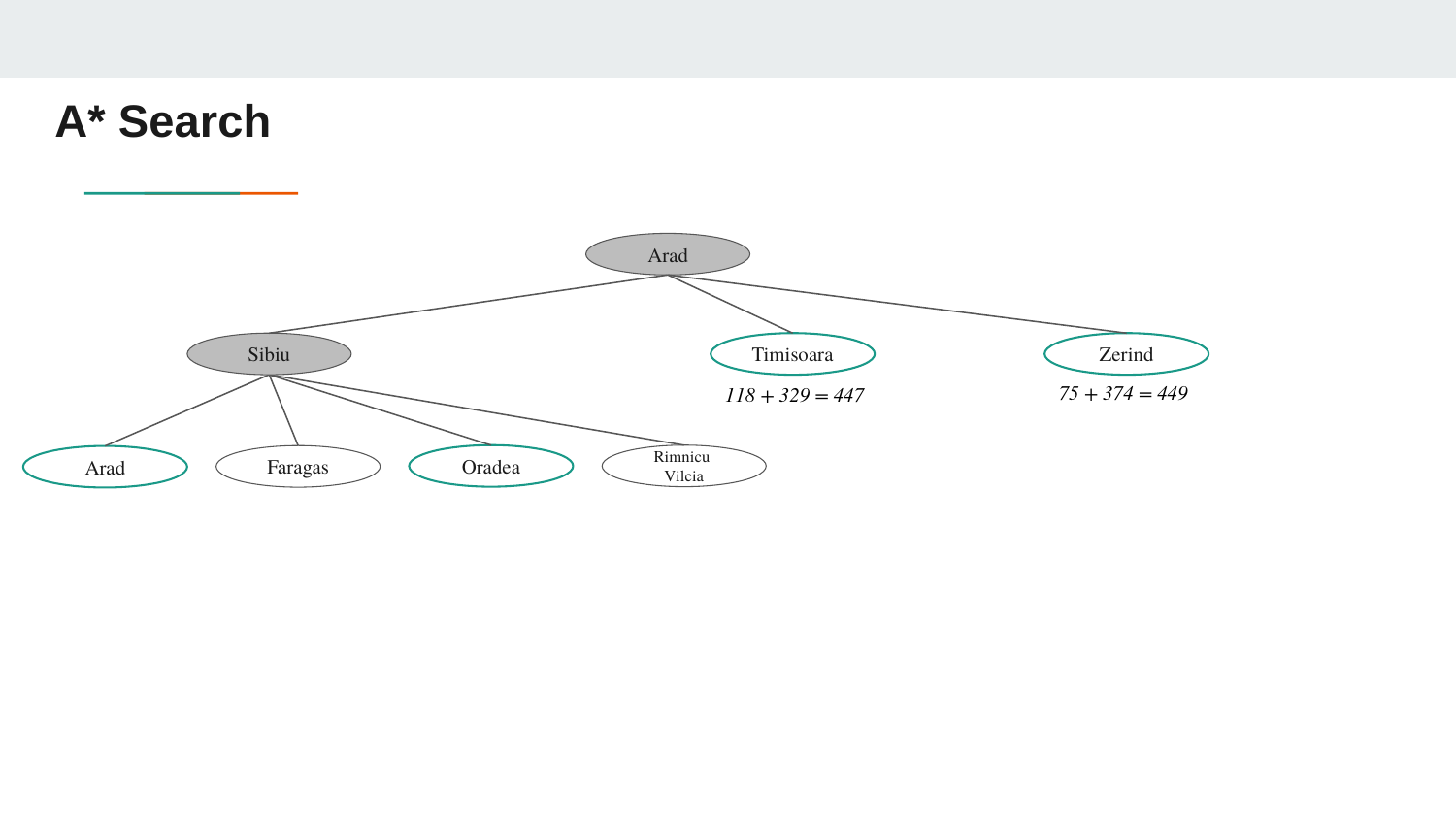

# A* Search
Arad
Sibiu
Timisoara
Zerind
75 + 374 = 449
118 + 329 = 447
Oradea
Rimnicu
Vilcia
Faragas
Arad